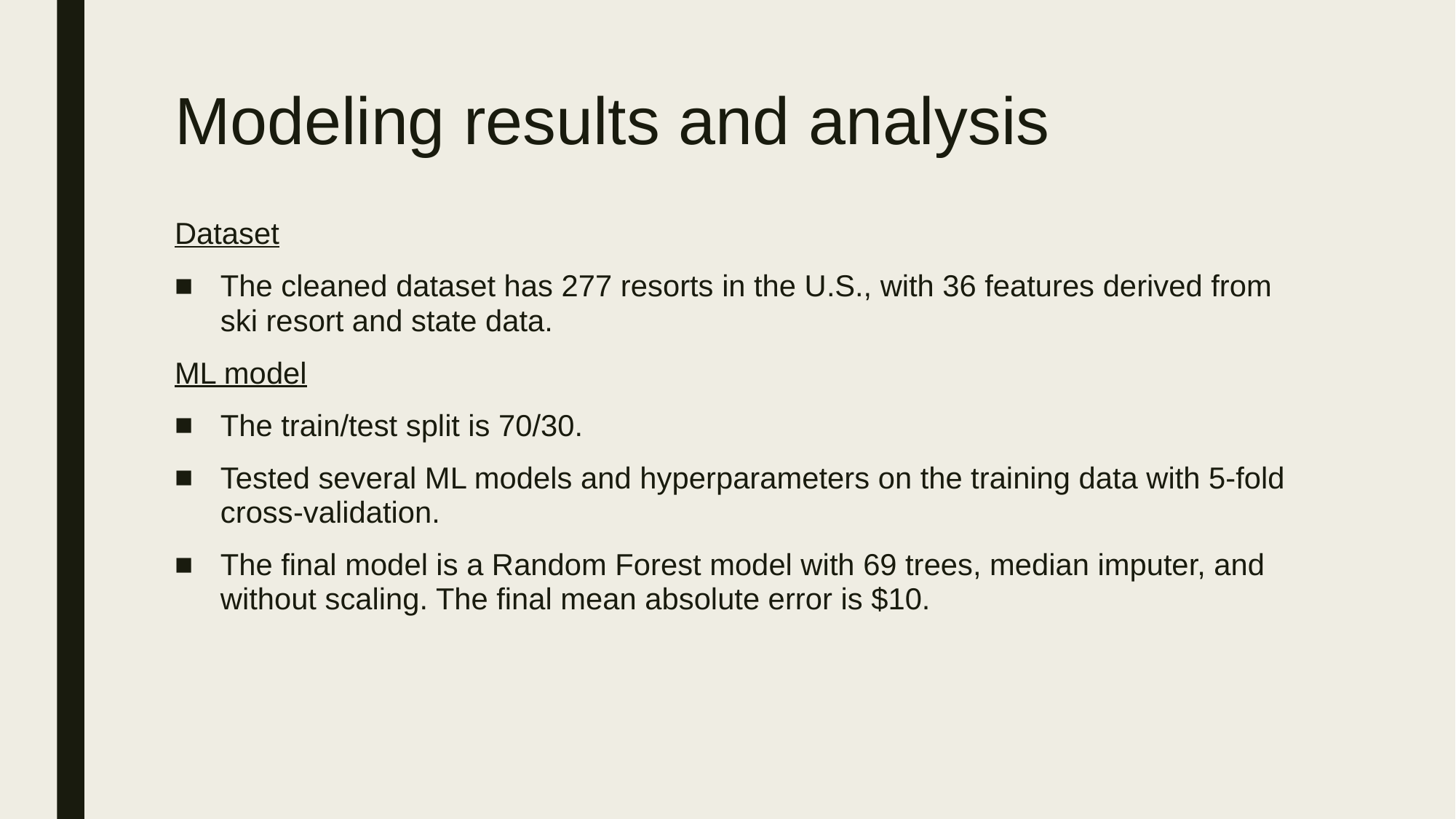

# Modeling results and analysis
Dataset
The cleaned dataset has 277 resorts in the U.S., with 36 features derived from ski resort and state data.
ML model
The train/test split is 70/30.
Tested several ML models and hyperparameters on the training data with 5-fold cross-validation.
The final model is a Random Forest model with 69 trees, median imputer, and without scaling. The final mean absolute error is $10.